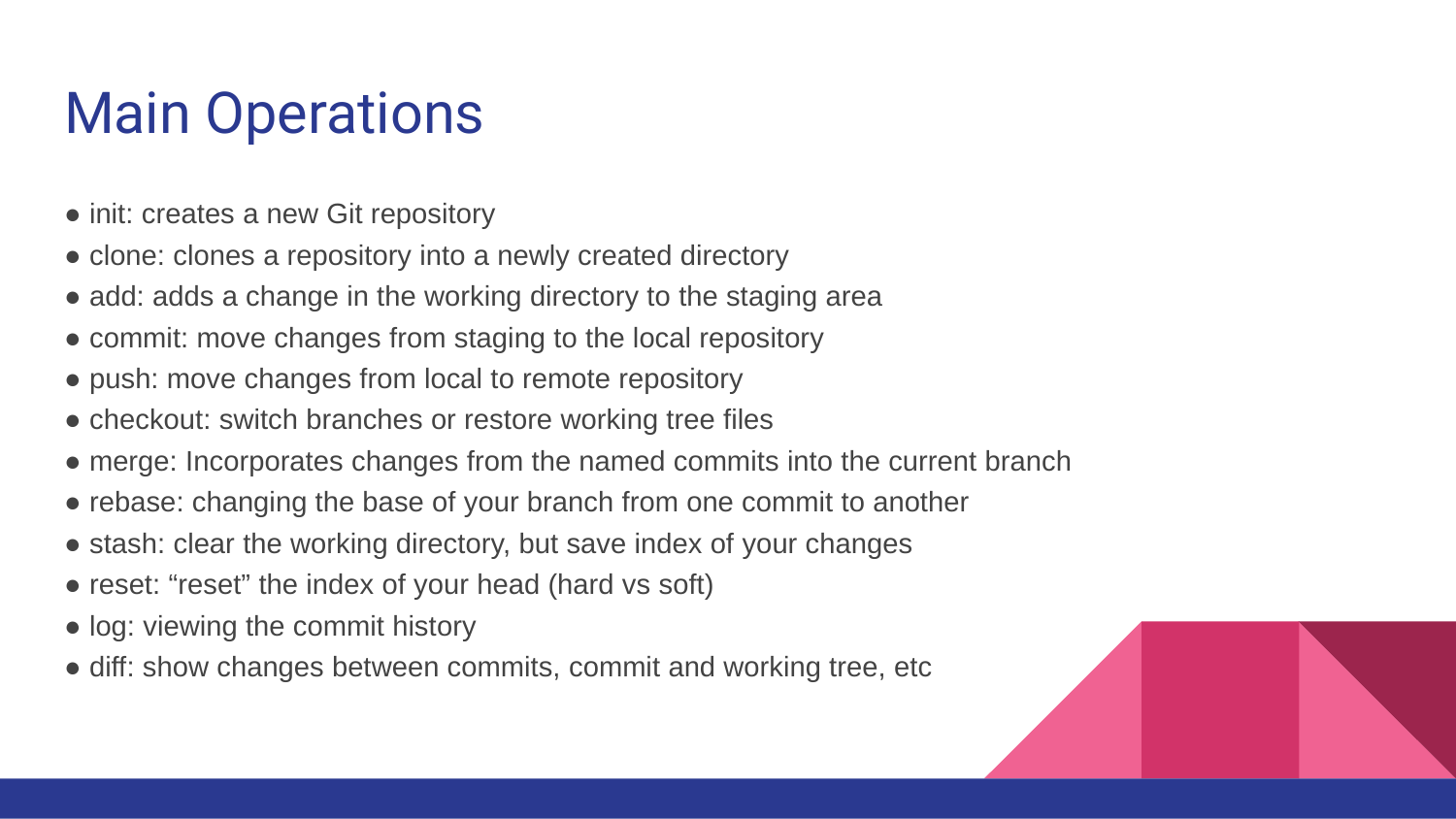

# Main Operations
● init: creates a new Git repository
● clone: clones a repository into a newly created directory
● add: adds a change in the working directory to the staging area
● commit: move changes from staging to the local repository
● push: move changes from local to remote repository
● checkout: switch branches or restore working tree files
● merge: Incorporates changes from the named commits into the current branch
● rebase: changing the base of your branch from one commit to another
● stash: clear the working directory, but save index of your changes
● reset: “reset” the index of your head (hard vs soft)
● log: viewing the commit history
● diff: show changes between commits, commit and working tree, etc